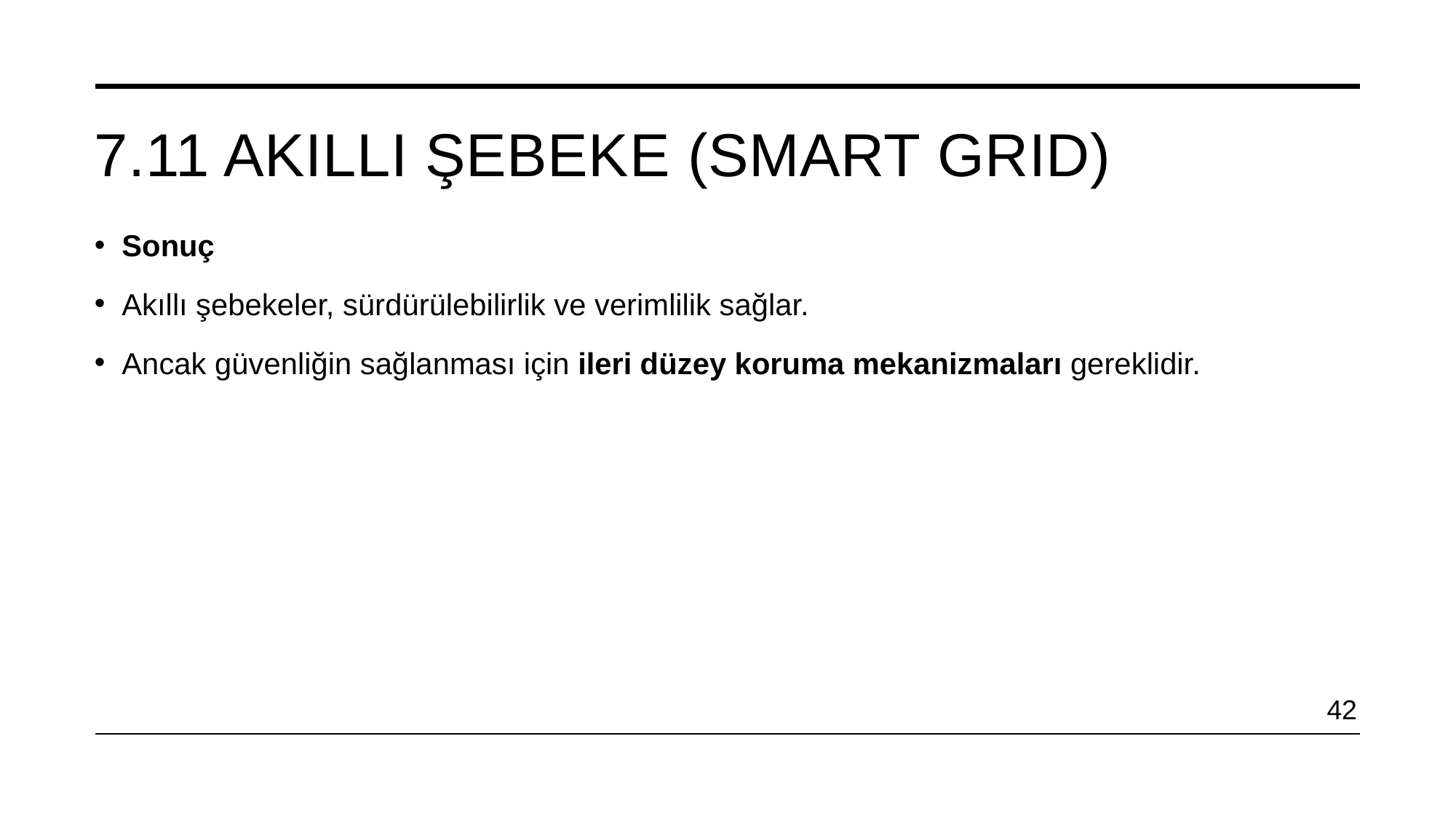

# 7.11 Akıllı Şebeke (Smart Grıd)
Sonuç
Akıllı şebekeler, sürdürülebilirlik ve verimlilik sağlar.
Ancak güvenliğin sağlanması için ileri düzey koruma mekanizmaları gereklidir.

42